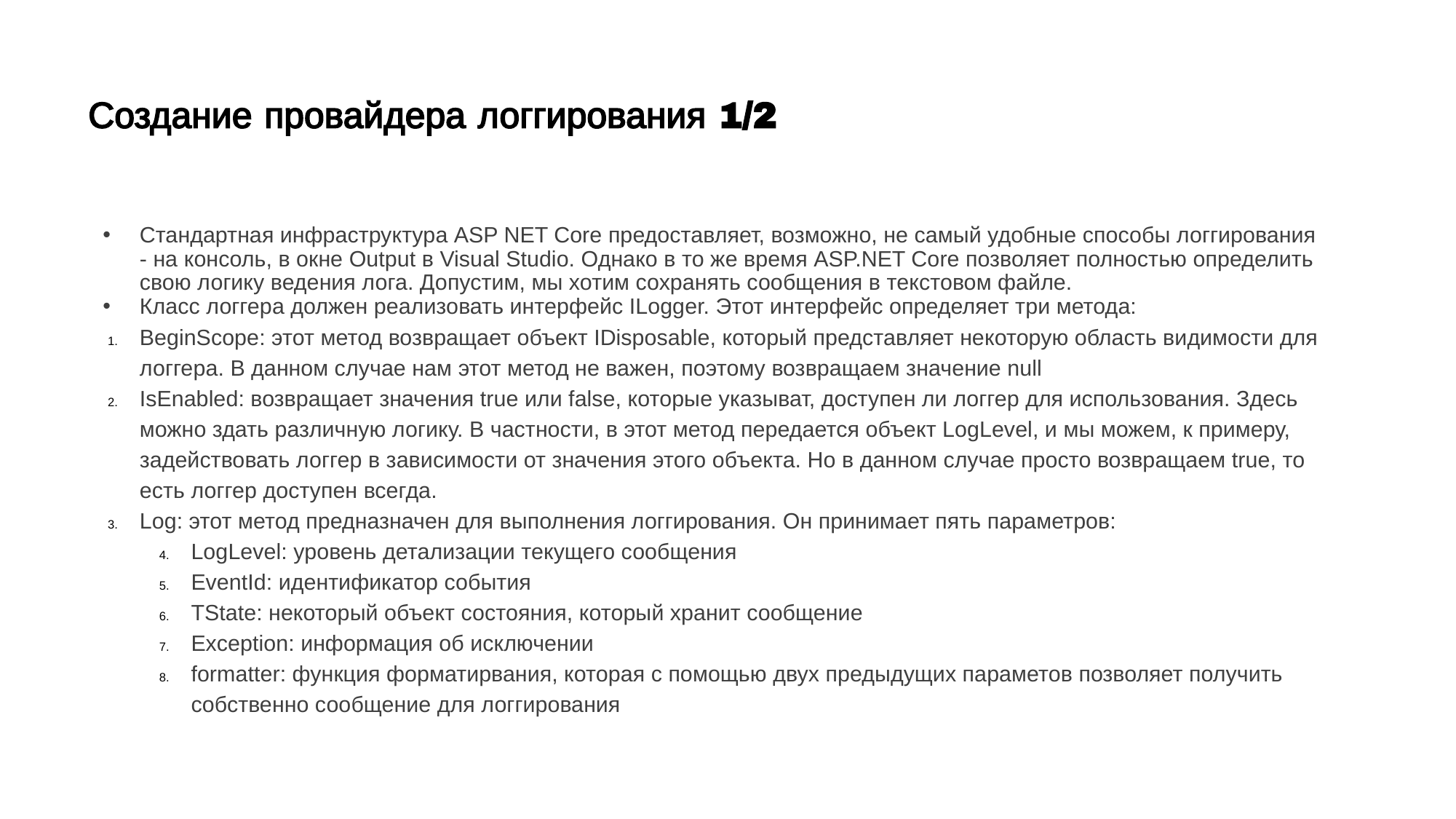

# Создание провайдера логгирования 1/2
Стандартная инфраструктура ASP NET Core предоставляет, возможно, не самый удобные способы логгирования - на консоль, в окне Output в Visual Studio. Однако в то же время ASP.NET Core позволяет полностью определить свою логику ведения лога. Допустим, мы хотим сохранять сообщения в текстовом файле.
Класс логгера должен реализовать интерфейс ILogger. Этот интерфейс определяет три метода:
BeginScope: этот метод возвращает объект IDisposable, который представляет некоторую область видимости для логгера. В данном случае нам этот метод не важен, поэтому возвращаем значение null
IsEnabled: возвращает значения true или false, которые указыват, доступен ли логгер для использования. Здесь можно здать различную логику. В частности, в этот метод передается объект LogLevel, и мы можем, к примеру, задействовать логгер в зависимости от значения этого объекта. Но в данном случае просто возвращаем true, то есть логгер доступен всегда.
Log: этот метод предназначен для выполнения логгирования. Он принимает пять параметров:
LogLevel: уровень детализации текущего сообщения
EventId: идентификатор события
TState: некоторый объект состояния, который хранит сообщение
Exception: информация об исключении
formatter: функция форматирвания, которая с помощью двух предыдущих параметов позволяет получить собственно сообщение для логгирования